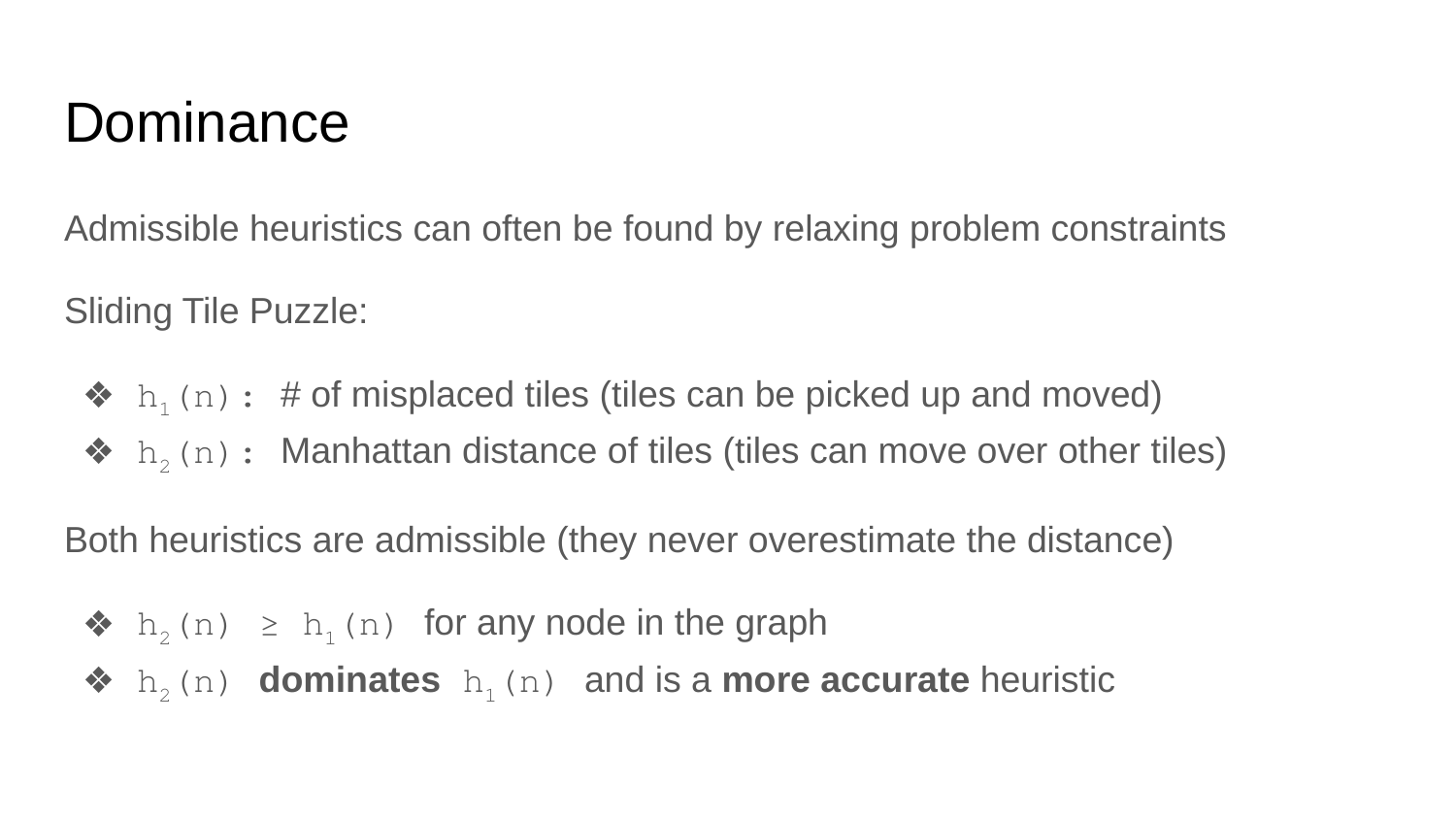

# Dominance
Admissible heuristics can often be found by relaxing problem constraints
Sliding Tile Puzzle:
h1(n): # of misplaced tiles (tiles can be picked up and moved)
h2(n): Manhattan distance of tiles (tiles can move over other tiles)
Both heuristics are admissible (they never overestimate the distance)
h2(n) ≥ h1(n) for any node in the graph
h2(n) dominates h1(n) and is a more accurate heuristic